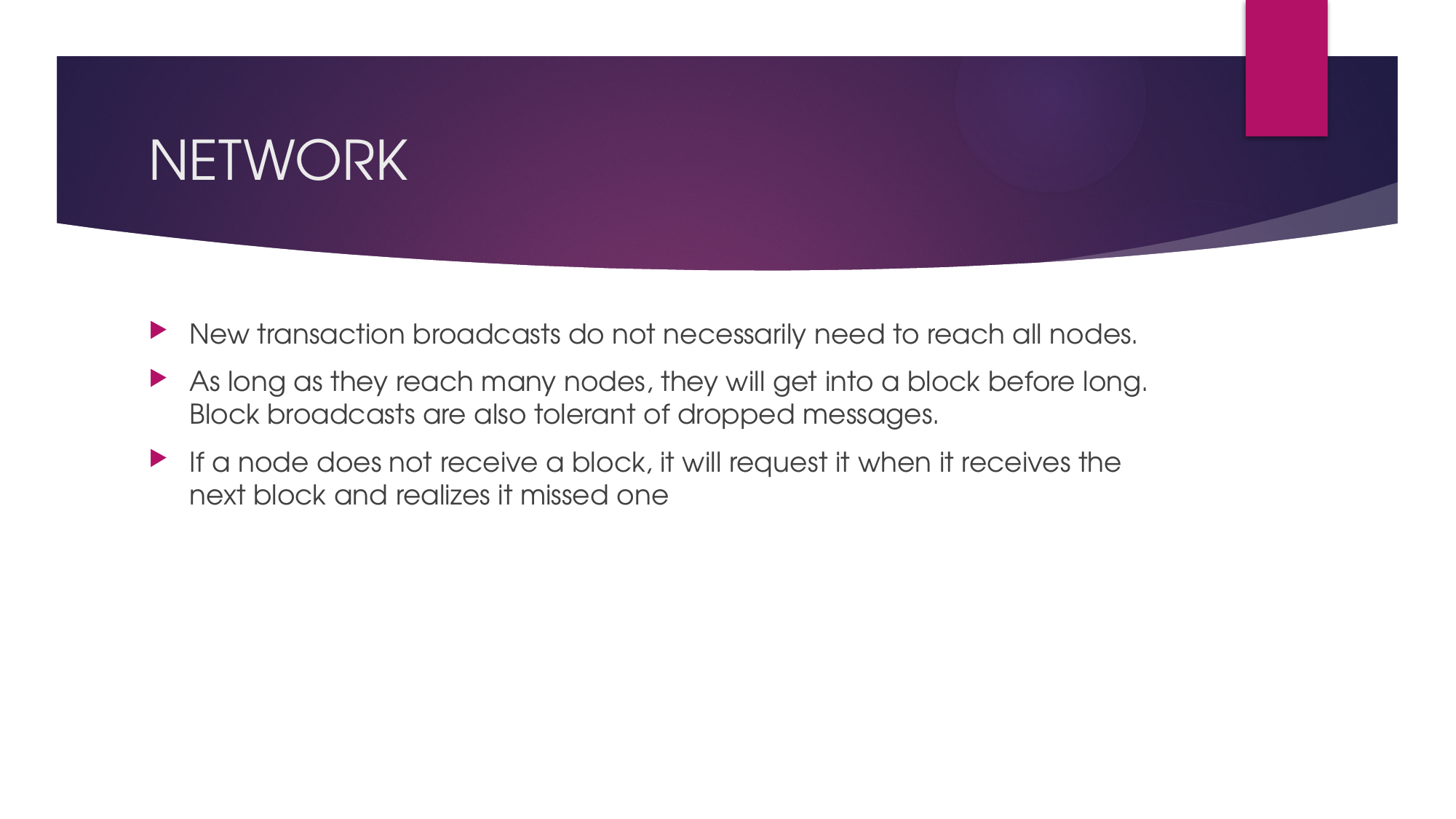

# NETWORK
New transaction broadcasts do not necessarily need to reach all nodes.
As long as they reach many nodes, they will get into a block before long. Block broadcasts are also tolerant of dropped messages.
If a node does not receive a block, it will request it when it receives the next block and realizes it missed one